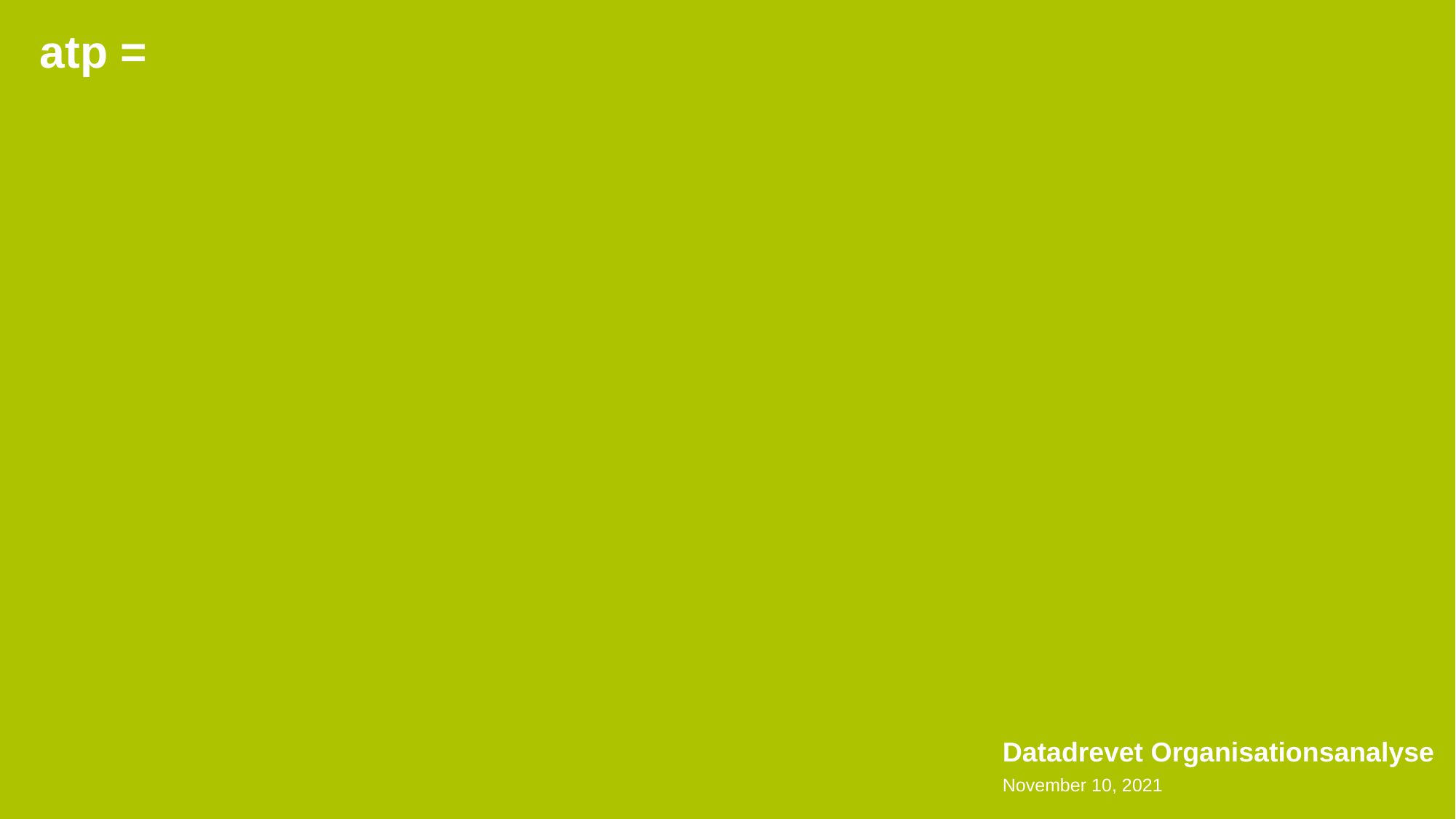

atp =
Datadrevet Organisationsanalyse
November 10, 2021
25